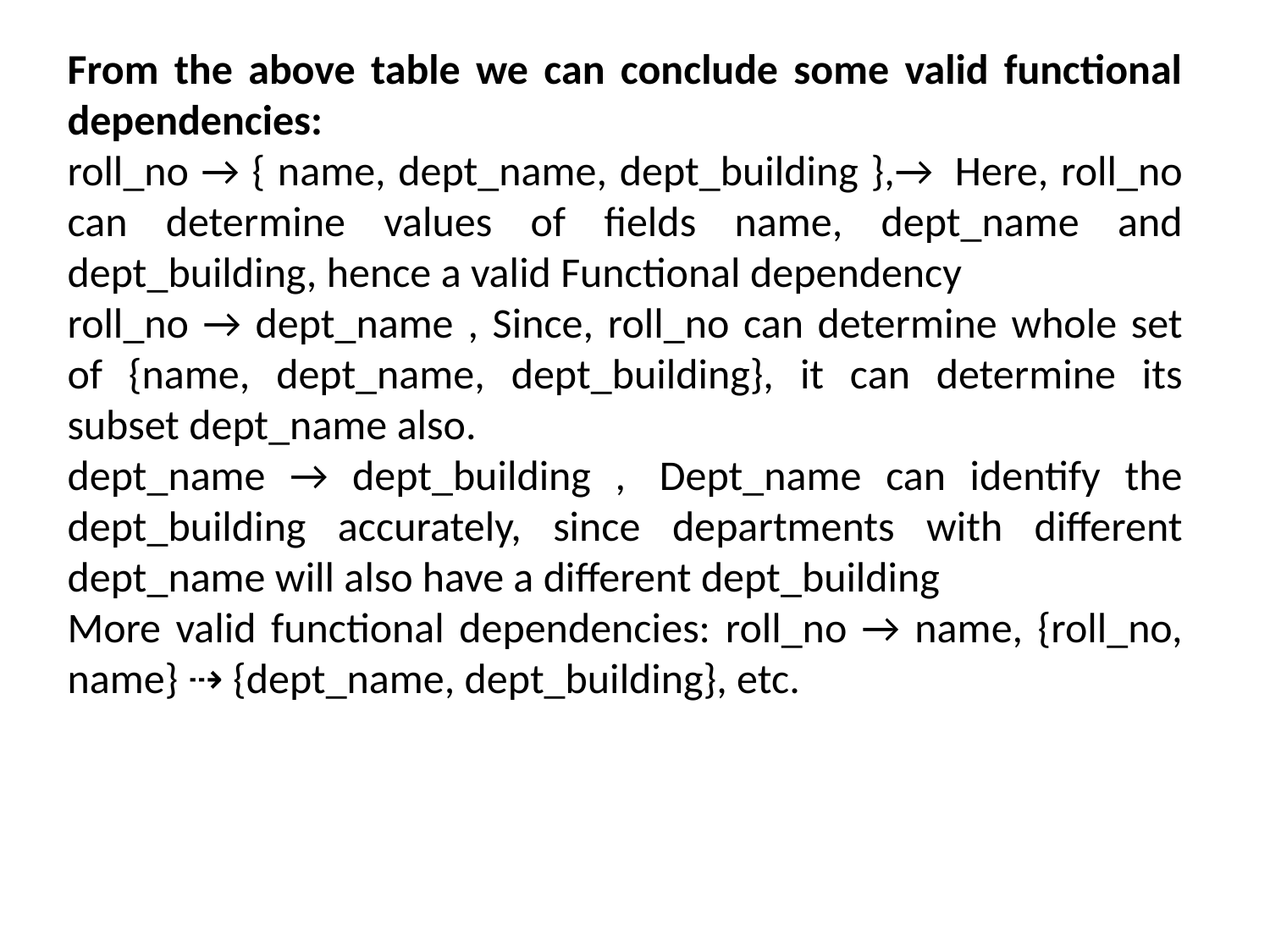

From the above table we can conclude some valid functional dependencies:
roll_no → { name, dept_name, dept_building },→  Here, roll_no can determine values of fields name, dept_name and dept_building, hence a valid Functional dependency
roll_no → dept_name , Since, roll_no can determine whole set of {name, dept_name, dept_building}, it can determine its subset dept_name also.
dept_name → dept_building ,  Dept_name can identify the dept_building accurately, since departments with different dept_name will also have a different dept_building
More valid functional dependencies: roll_no → name, {roll_no, name} ⇢ {dept_name, dept_building}, etc.